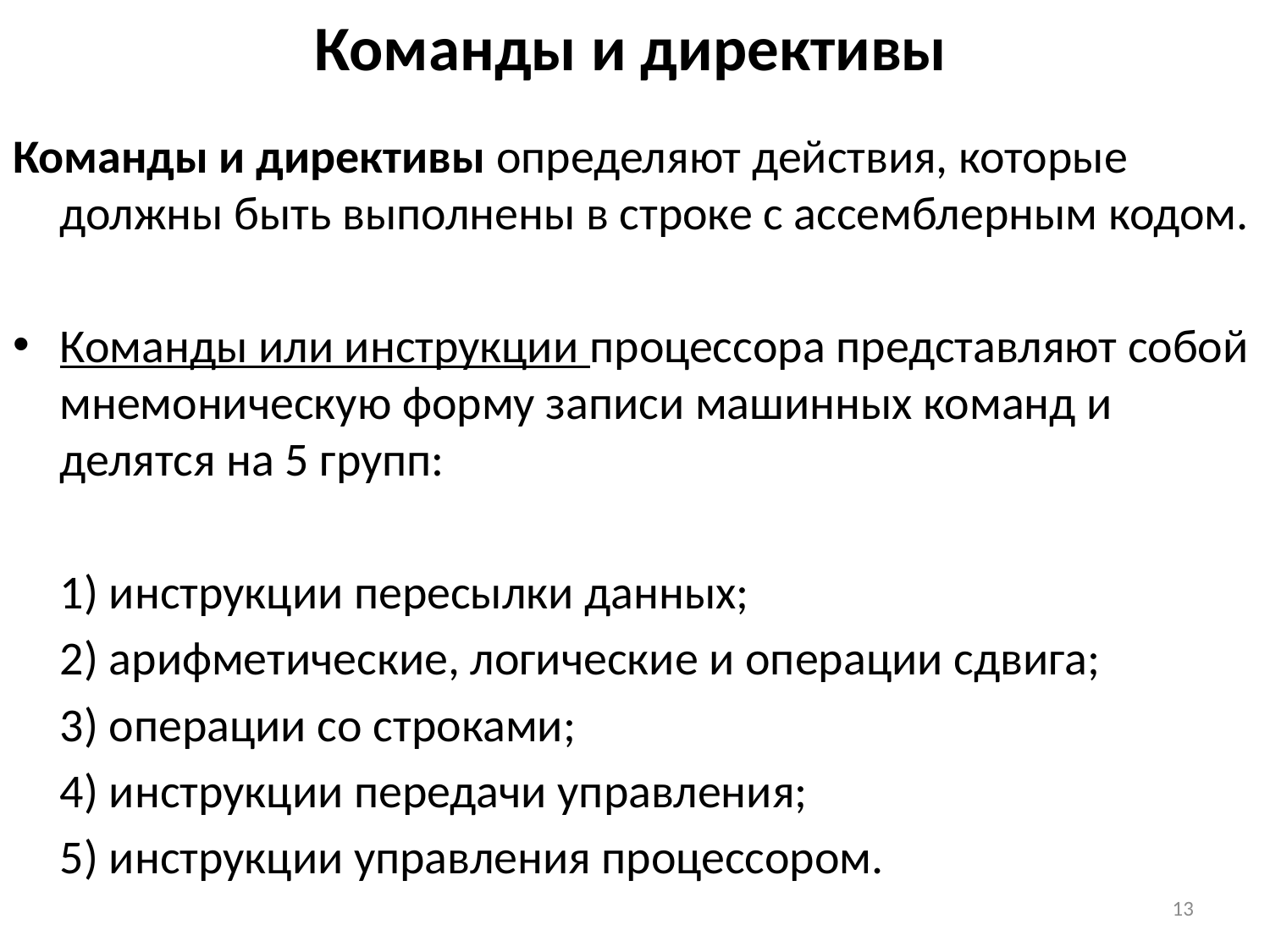

# Команды и директивы
Команды и директивы определяют действия, которые должны быть выполнены в строке с ассемблерным кодом.

Команды или инструкции процессора представляют собой мнемоническую форму записи машинных команд и  делятся на 5 групп:

		1) инструкции пересылки данных;
		2) арифметические, логические и операции сдвига;
		3) операции со строками;
		4) инструкции передачи управления;
		5) инструкции управления процессором.

13